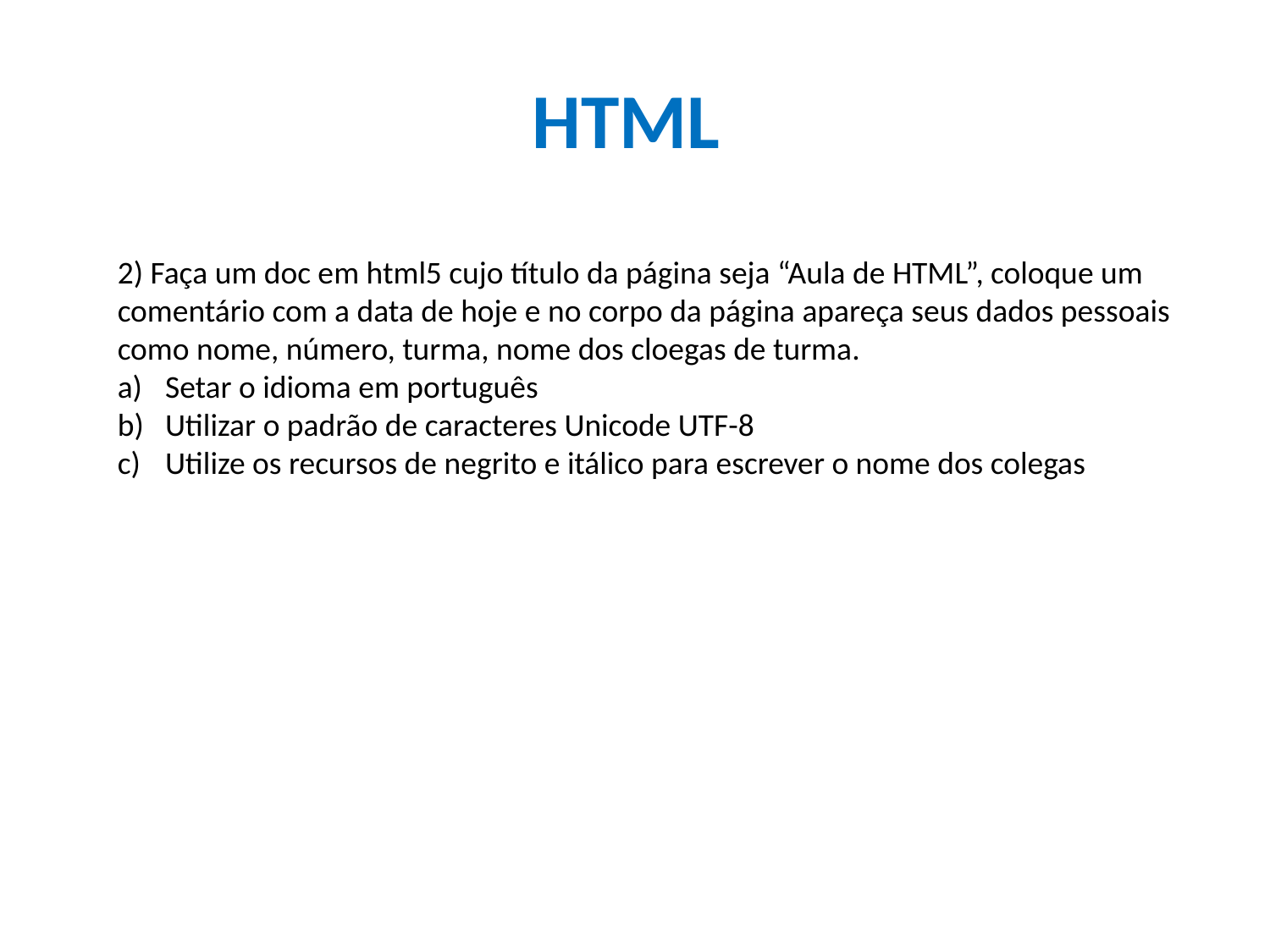

# HTML
2) Faça um doc em html5 cujo título da página seja “Aula de HTML”, coloque um comentário com a data de hoje e no corpo da página apareça seus dados pessoais como nome, número, turma, nome dos cloegas de turma.
Setar o idioma em português
Utilizar o padrão de caracteres Unicode UTF-8
Utilize os recursos de negrito e itálico para escrever o nome dos colegas